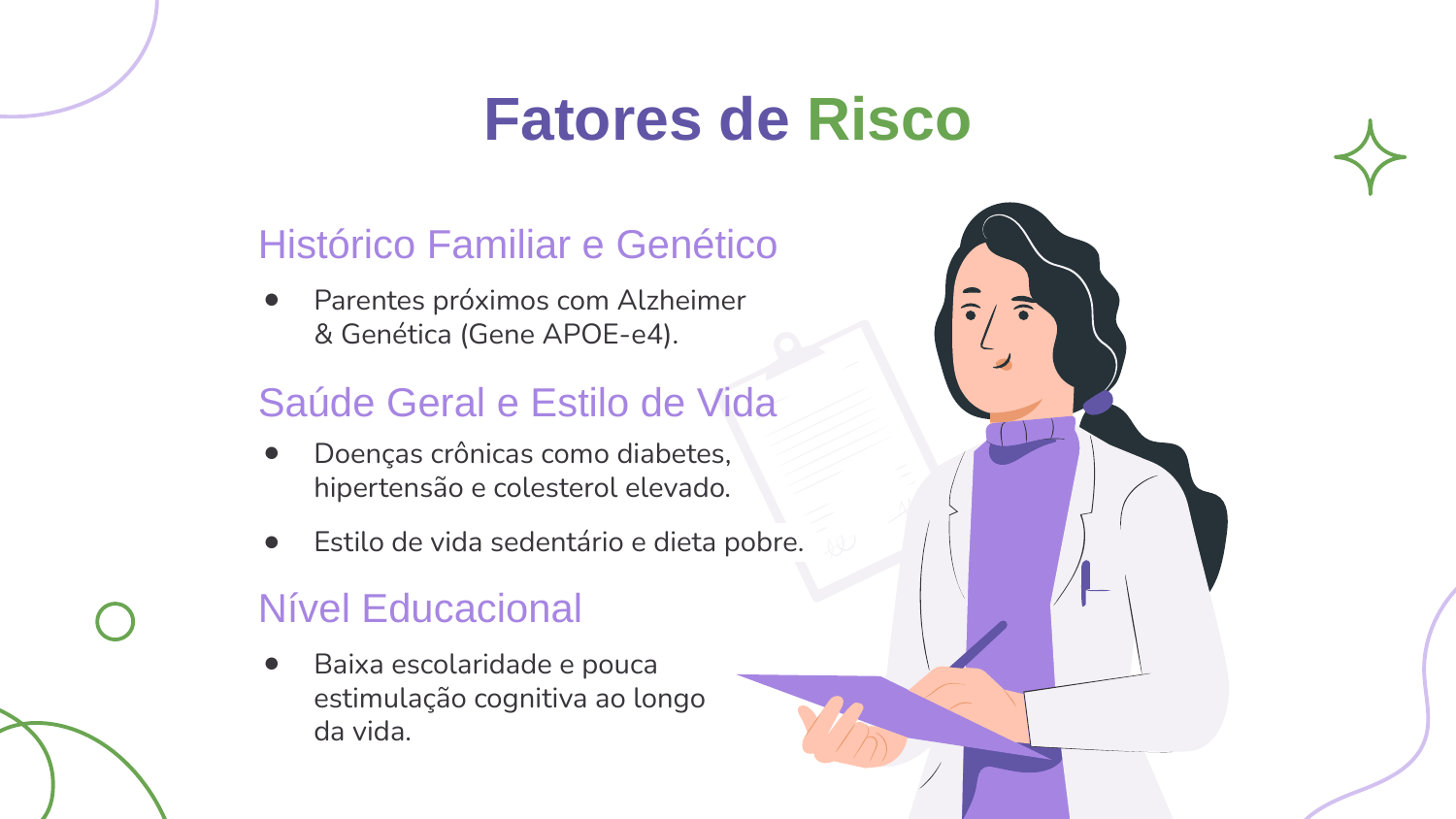

# Fatores de Risco
Histórico Familiar e Genético

Parentes próximos com Alzheimer & Genética (Gene APOE-e4).
Saúde Geral e Estilo de Vida
Doenças crônicas como diabetes, hipertensão e colesterol elevado.
Estilo de vida sedentário e dieta pobre.
Nível Educacional
Baixa escolaridade e pouca estimulação cognitiva ao longo da vida.